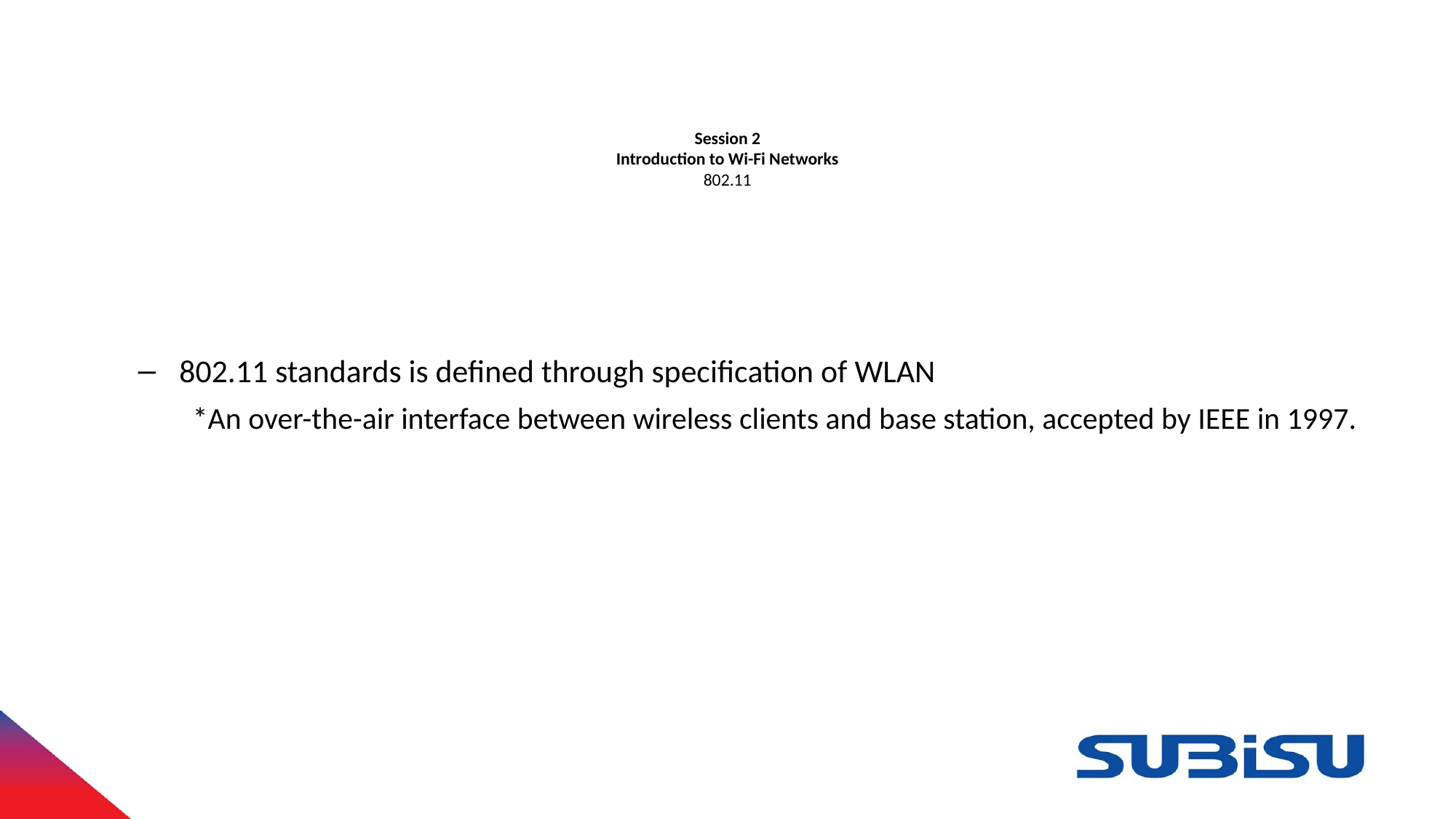

# Session 2 Introduction to Wi-Fi Networks 802.11
802.11 standards is defined through specification of WLAN
*An over-the-air interface between wireless clients and base station, accepted by IEEE in 1997.